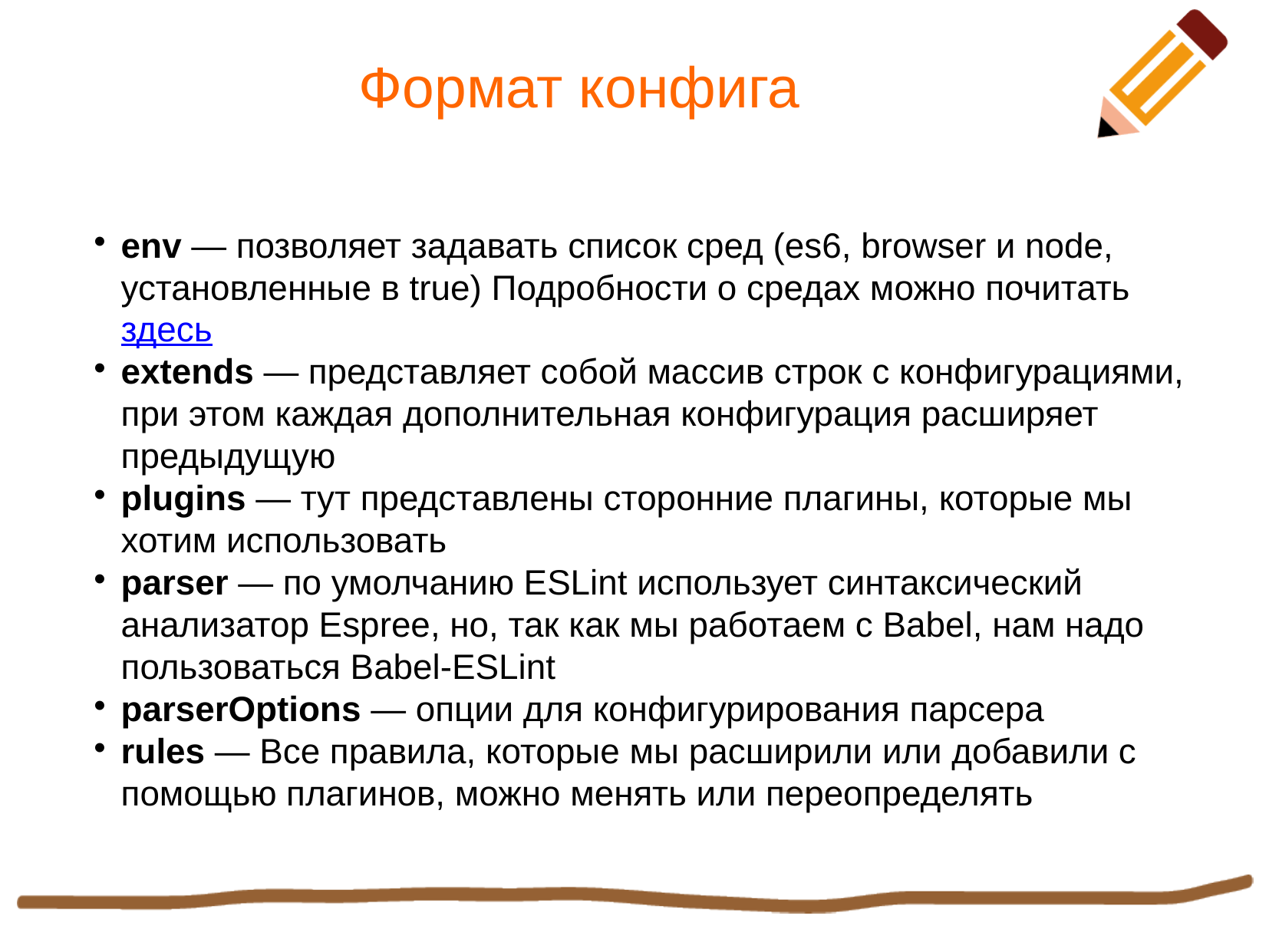

Формат конфига
env — позволяет задавать список сред (es6, browser и node, установленные в true) Подробности о средах можно почитать здесь
extends — представляет собой массив строк с конфигурациями, при этом каждая дополнительная конфигурация расширяет предыдущую
plugins — тут представлены сторонние плагины, которые мы хотим использовать
parser — по умолчанию ESLint использует синтаксический анализатор Espree, но, так как мы работаем с Babel, нам надо пользоваться Babel-ESLint
parserOptions — опции для конфигурирования парсера
rules — Все правила, которые мы расширили или добавили с помощью плагинов, можно менять или переопределять